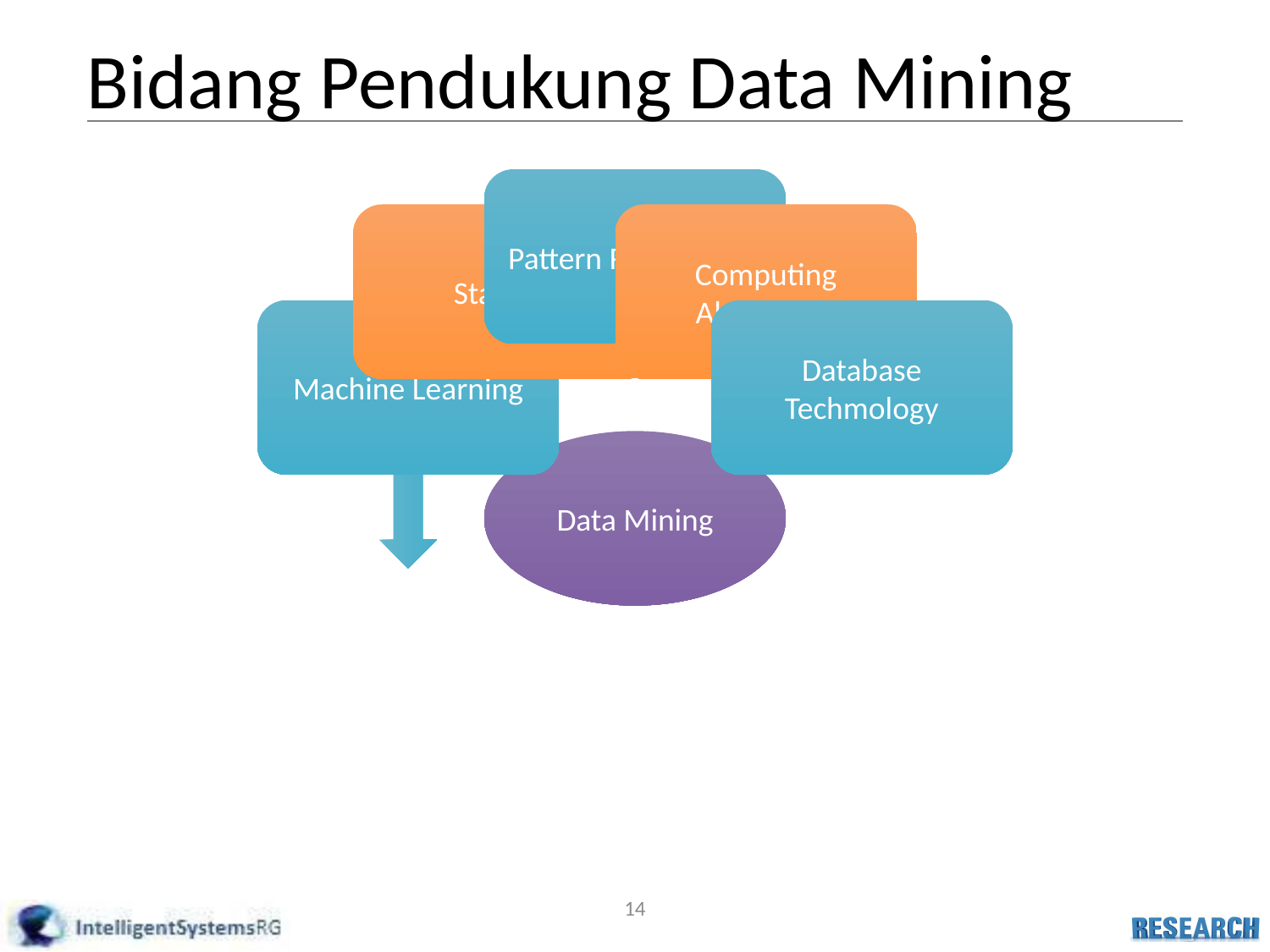

# Bidang Pendukung Data Mining
Data Mining
Machine Learning
Statistic
Pattern Recognition
Database Techmology